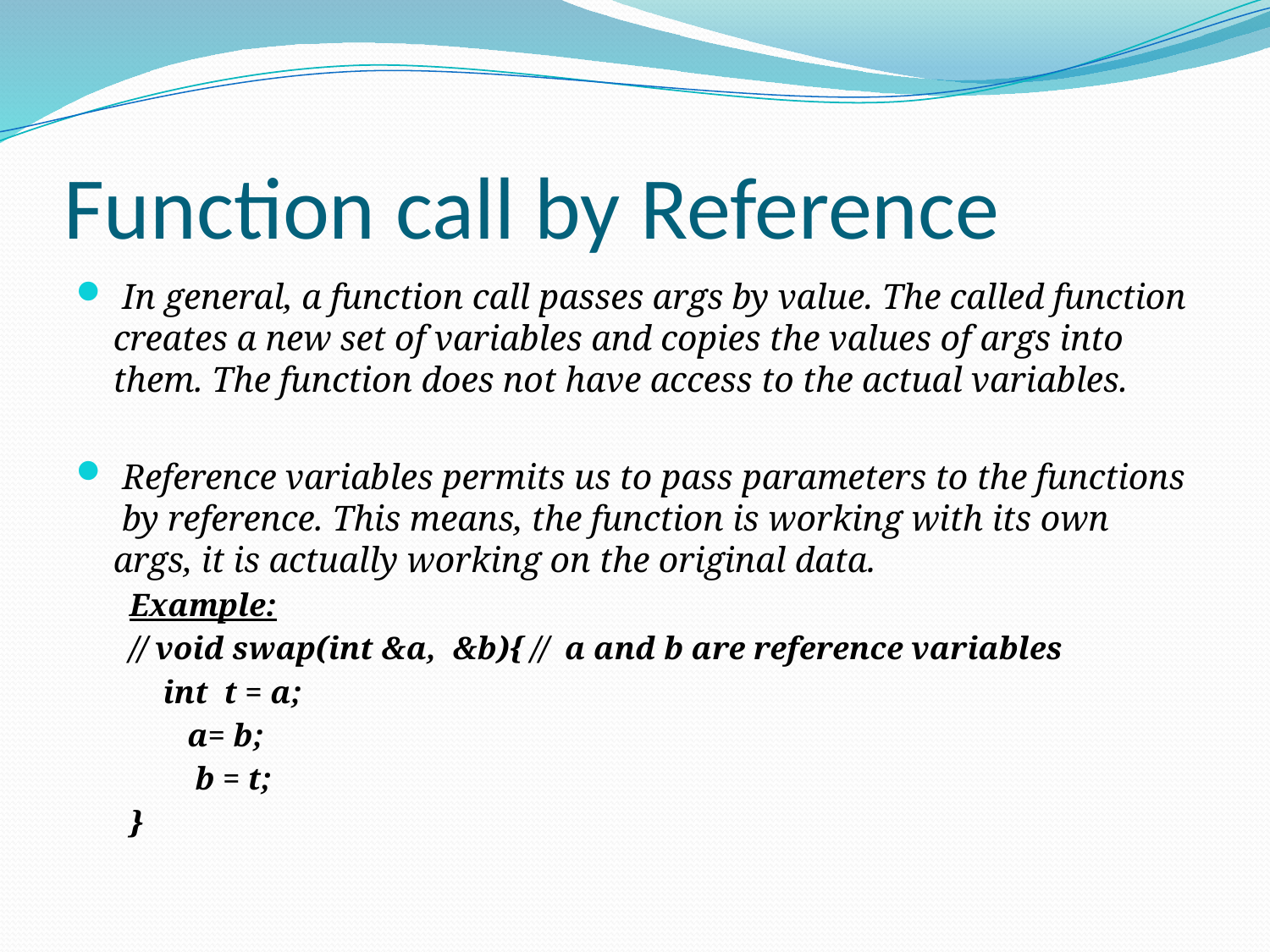

# Function call by Reference
 In general, a function call passes args by value. The called function creates a new set of variables and copies the values of args into them. The function does not have access to the actual variables.

 Reference variables permits us to pass parameters to the functions  by reference. This means, the function is working with its own args, it is actually working on the original data.
Example:
// void swap(int &a,  &b){ //  a and b are reference variables
	int  t = a;
	   a= b;
	    b = t;
}